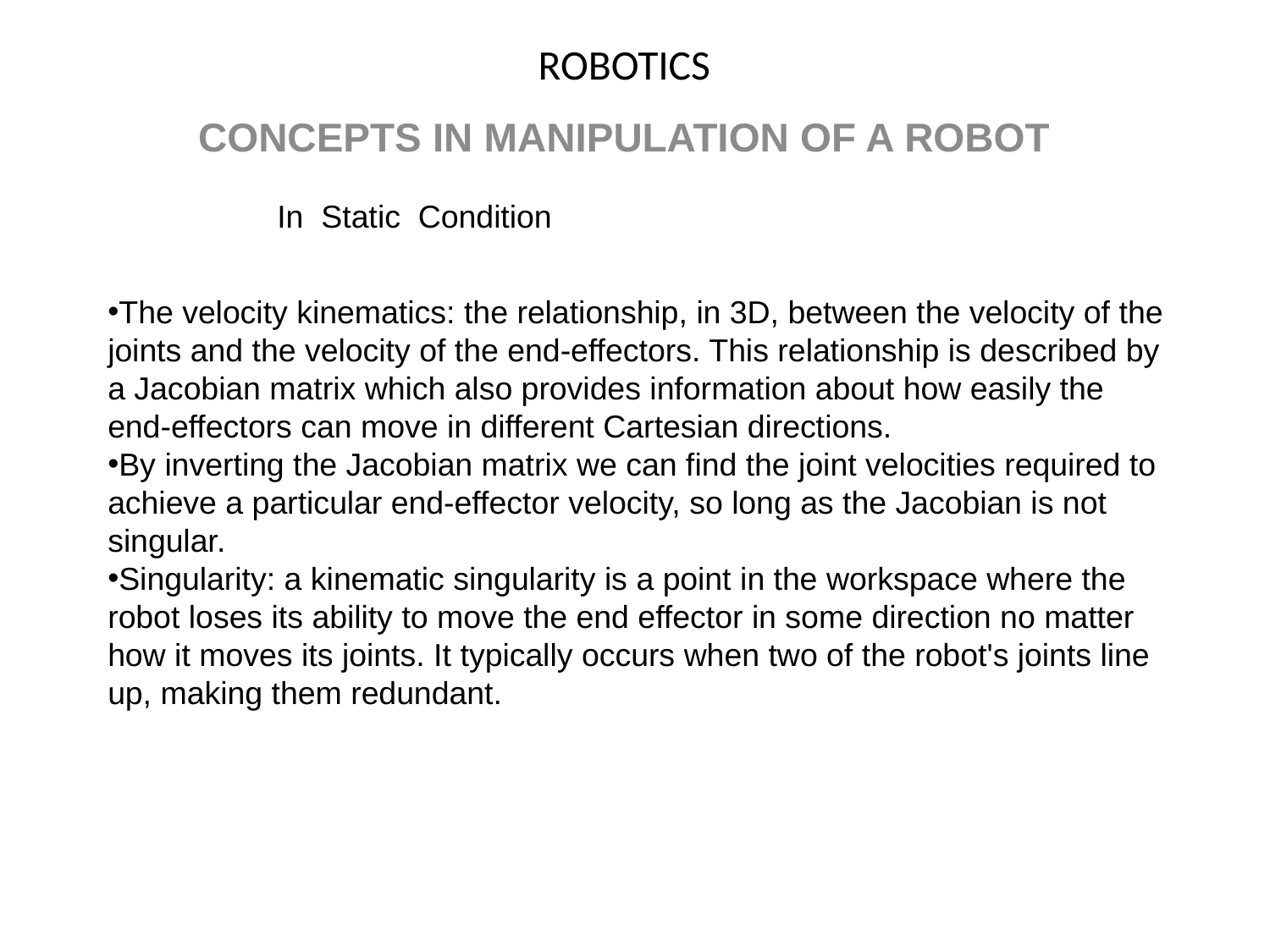

# ROBOTICS
CONCEPTS IN MANIPULATION OF A ROBOT

In  Static  Condition
The velocity kinematics: the relationship, in 3D, between the velocity of the joints and the velocity of the end-effectors. This relationship is described by a Jacobian matrix which also provides information about how easily the end-effectors can move in different Cartesian directions.
By inverting the Jacobian matrix we can find the joint velocities required to achieve a particular end-effector velocity, so long as the Jacobian is not singular.
Singularity: a kinematic singularity is a point in the workspace where the robot loses its ability to move the end effector in some direction no matter how it moves its joints. It typically occurs when two of the robot's joints line up, making them redundant.